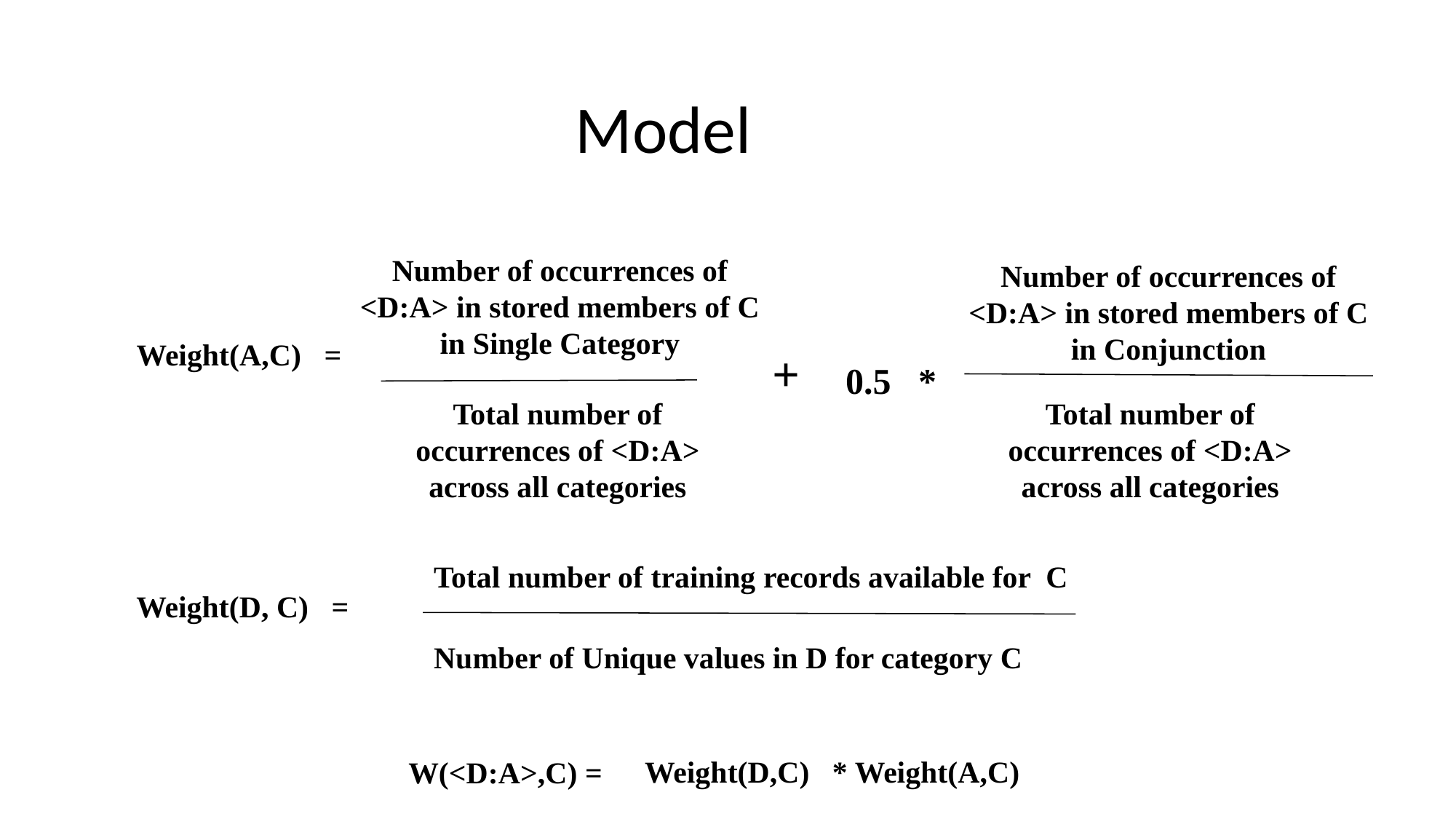

# Model

Number of occurrences of <D:A> in stored members of C in Single Category

Total number of occurrences of <D:A> across all categories
W(<D:A>,C) =
Number of occurrences of <D:A> in stored members of C in Conjunction
Weight(A,C)   =
+
0.5   *

Total number of occurrences of <D:A> across all categories
Total number of training records available for  C
Weight(D, C)   =

Number of Unique values in D for category C
Weight(D,C)   * Weight(A,C)